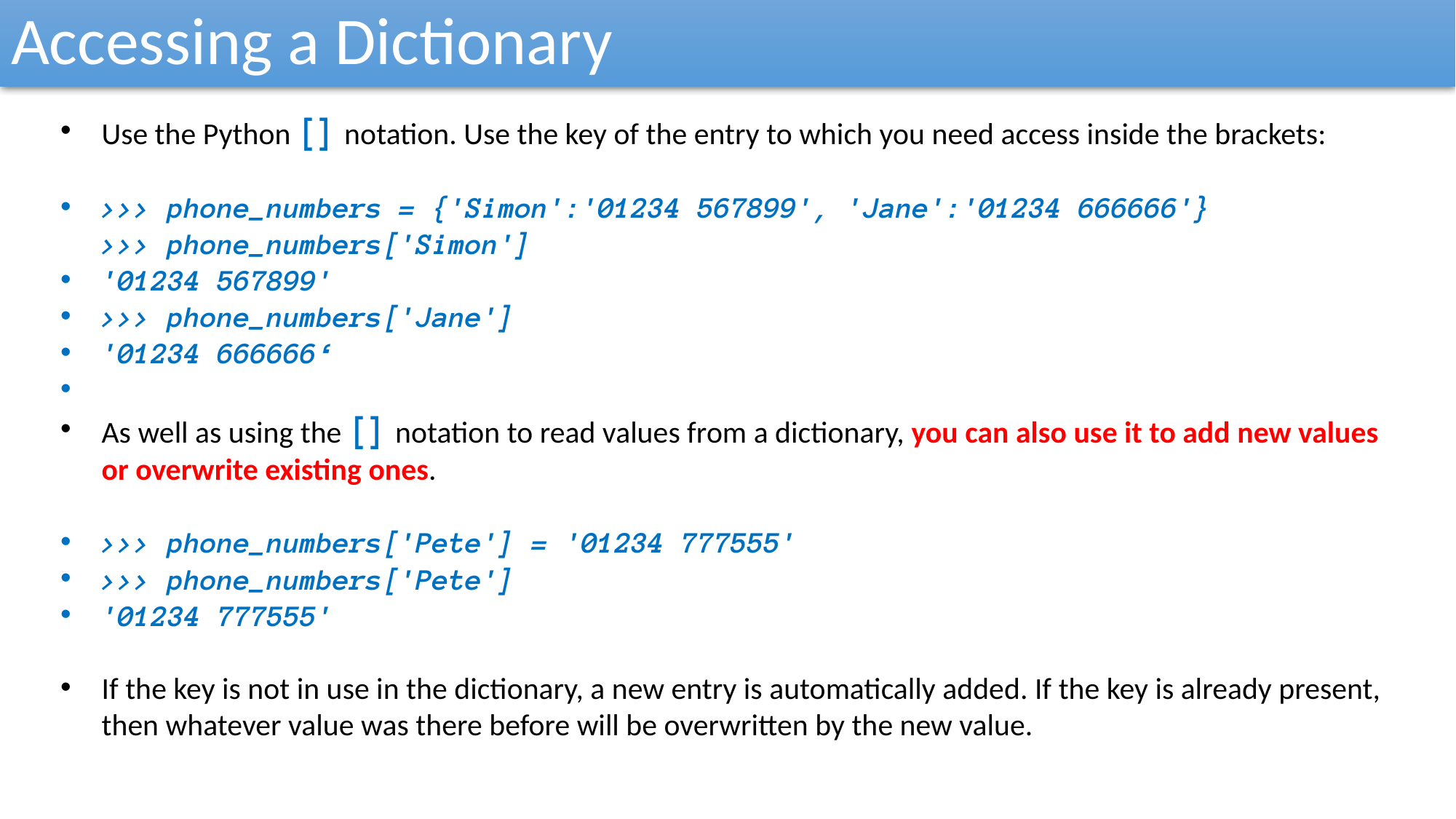

Accessing a Dictionary
Use the Python [] notation. Use the key of the entry to which you need access inside the brackets:

>>> phone_numbers = {'Simon':'01234 567899', 'Jane':'01234 666666'}
>>> phone_numbers['Simon']
'01234 567899'
>>> phone_numbers['Jane']
'01234 666666‘

As well as using the [] notation to read values from a dictionary, you can also use it to add new values or overwrite existing ones.

>>> phone_numbers['Pete'] = '01234 777555'
>>> phone_numbers['Pete']
'01234 777555'

If the key is not in use in the dictionary, a new entry is automatically added. If the key is already present, then whatever value was there before will be overwritten by the new value.